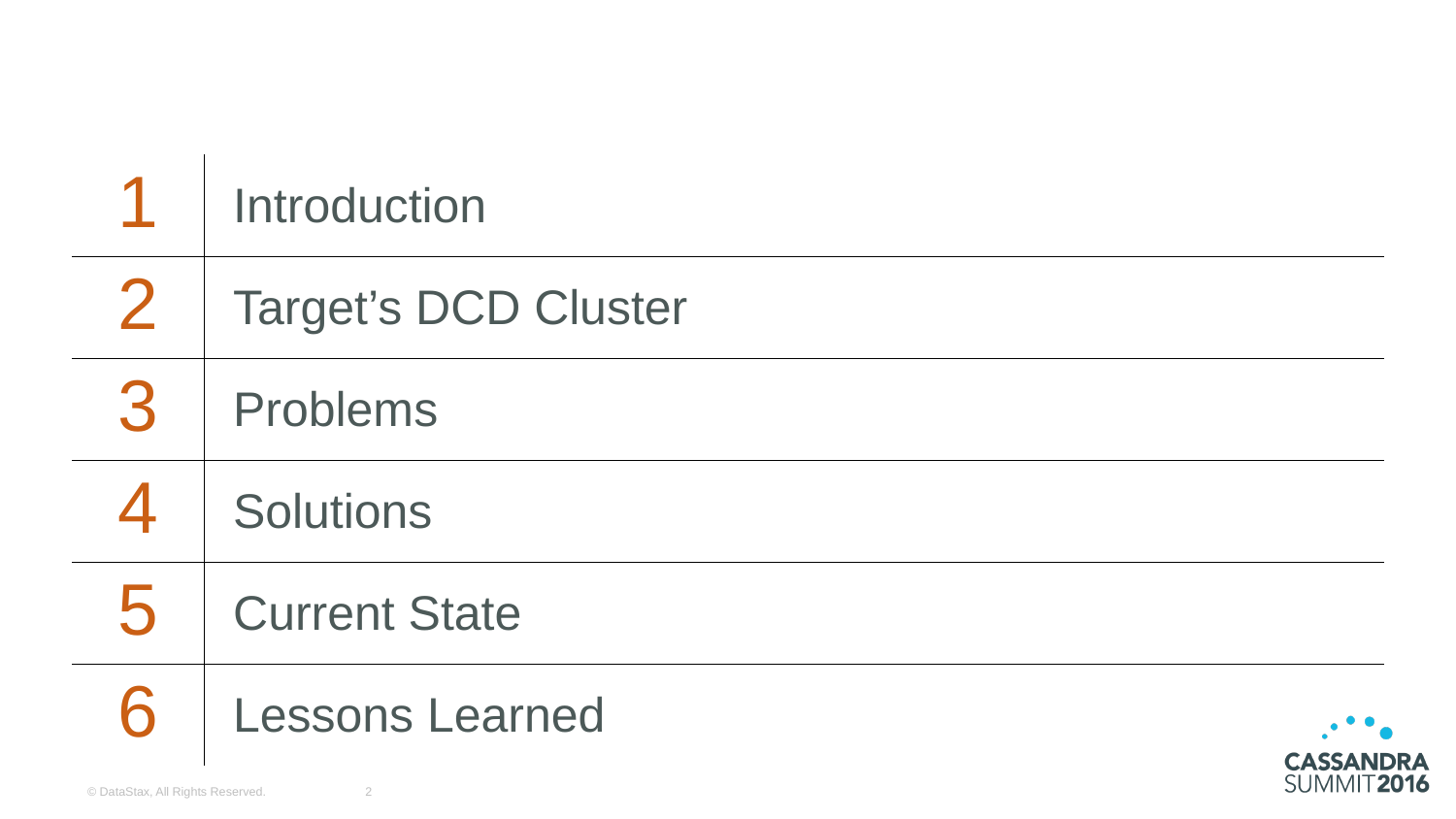

| 1 | Introduction |
| --- | --- |
| 2 | Target’s DCD Cluster |
| 3 | Problems |
| 4 | Solutions |
| 5 | Current State |
| 6 | Lessons Learned |
© DataStax, All Rights Reserved.
2